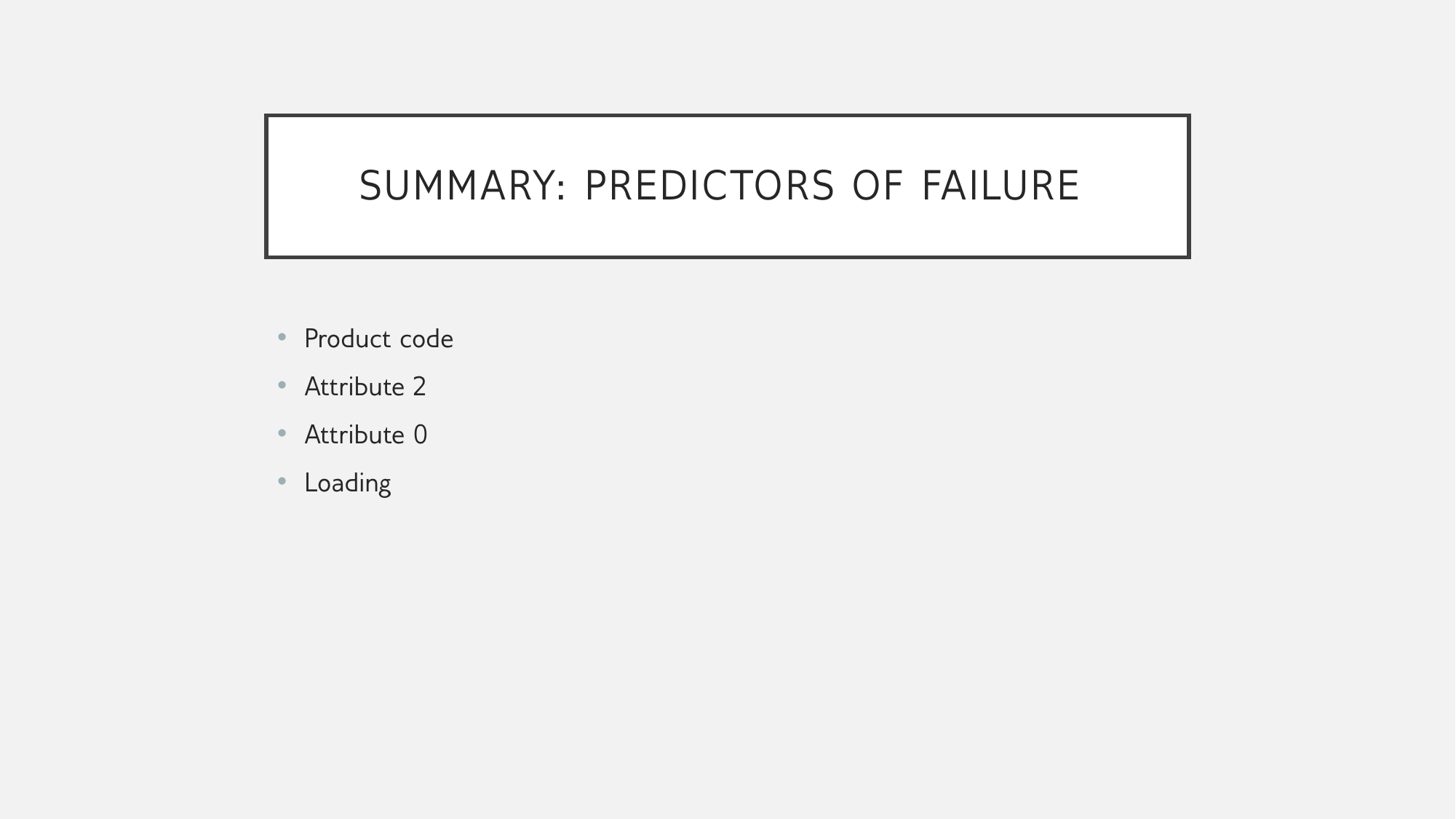

# Summary: Predictors of failure
Product code
Attribute 2
Attribute 0
Loading